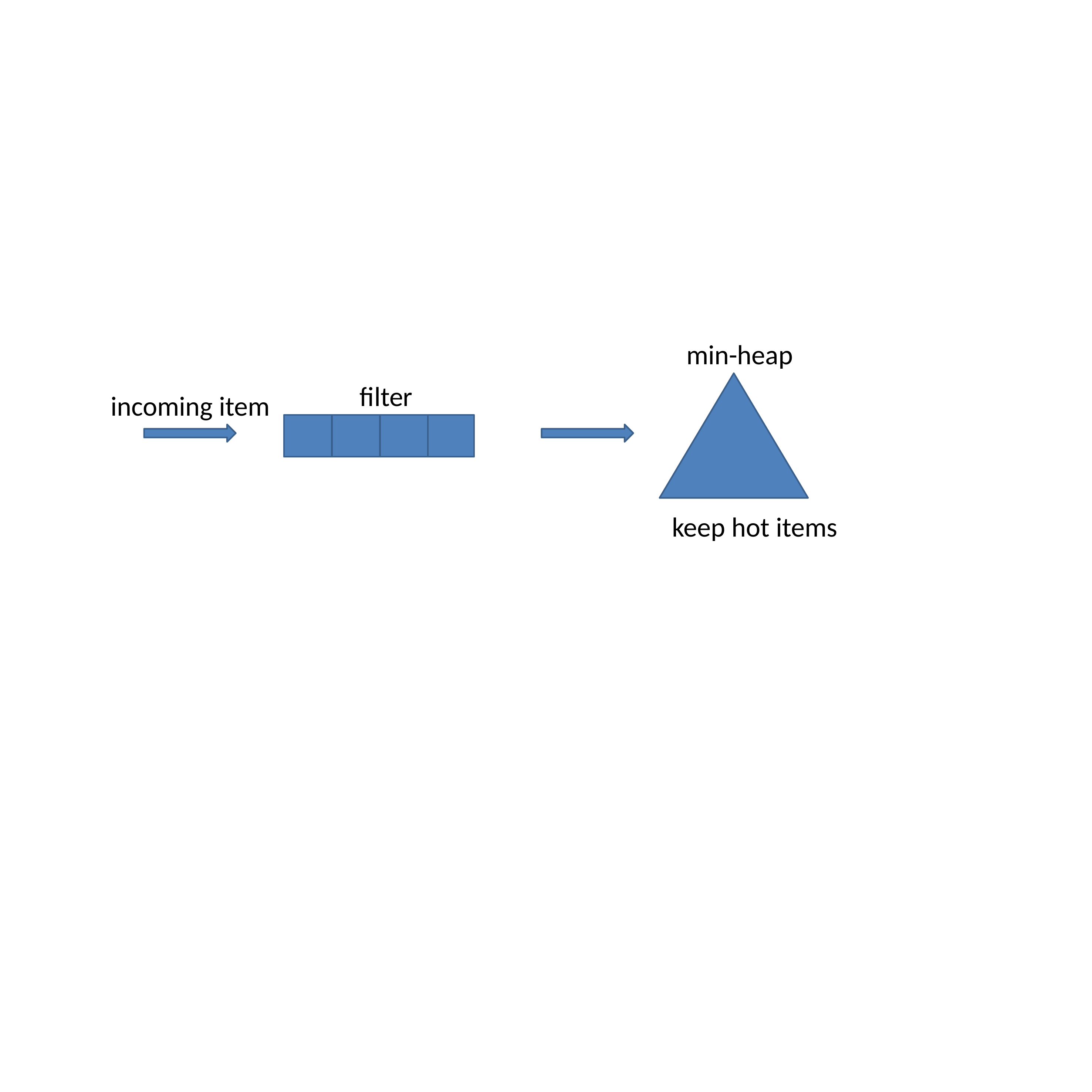

min-heap

filter
incoming item

keep hot items